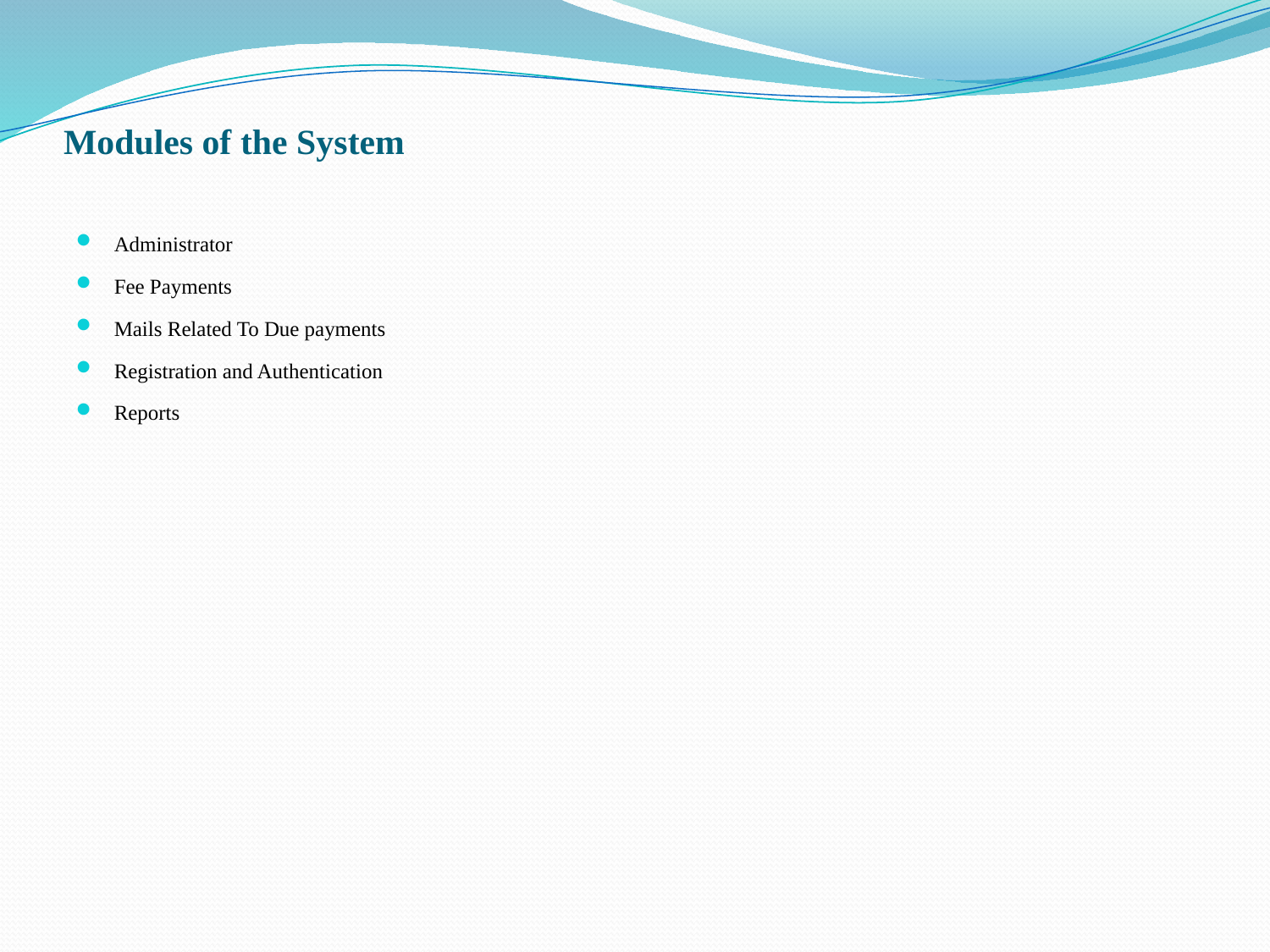

# Modules of the System
Administrator
Fee Payments
Mails Related To Due payments
Registration and Authentication
Reports